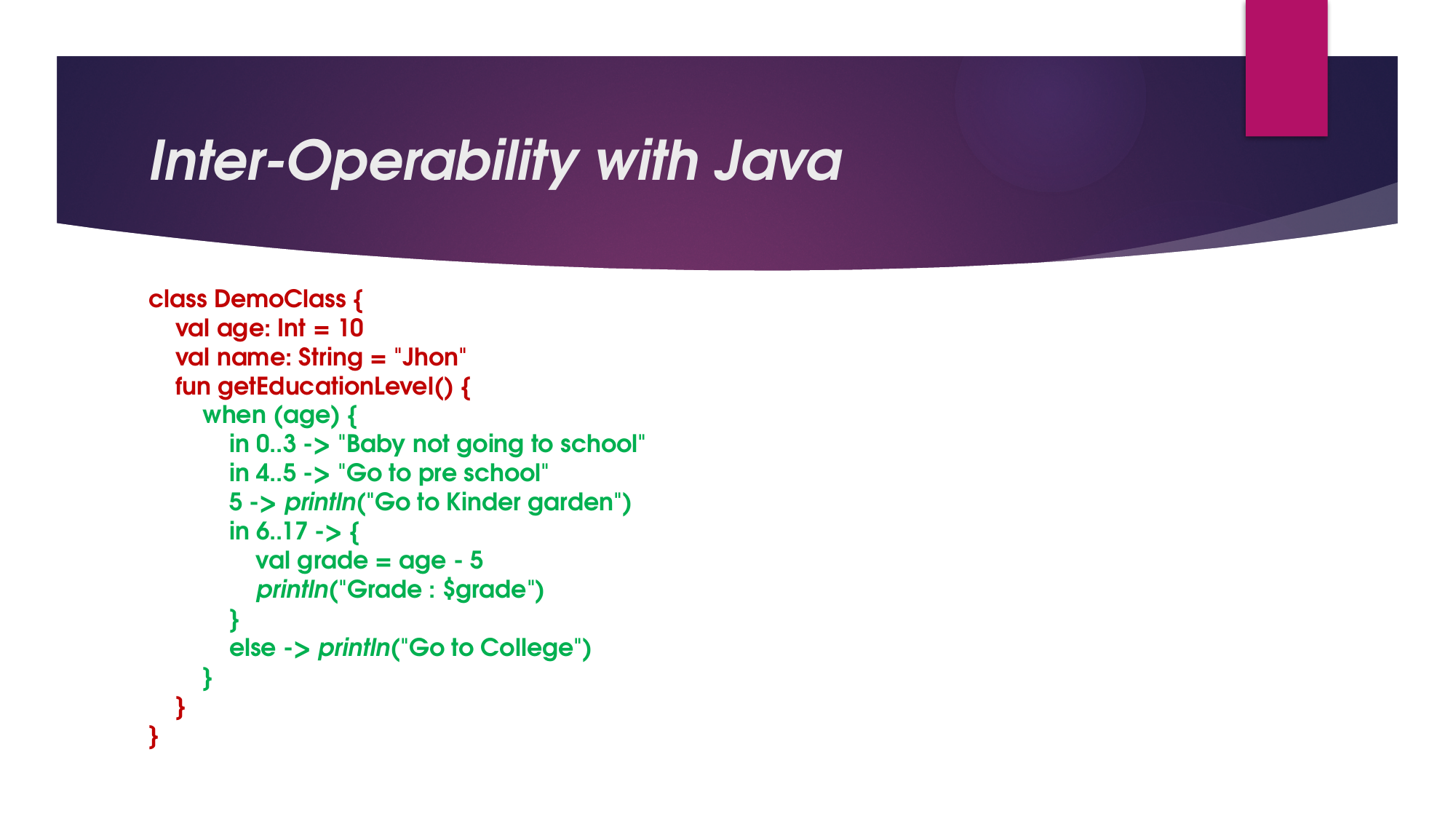

# Inter-Operability with Java
class DemoClass {
    val age: Int = 10
    val name: String = "Jhon"
    fun getEducationLevel() {
        when (age) {
            in 0..3 -> "Baby not going to school"
            in 4..5 -> "Go to pre school"
            5 -> println("Go to Kinder garden")
            in 6..17 -> {
                val grade = age - 5
                println("Grade : $grade")
            }
            else -> println("Go to College")
        }
    }
}